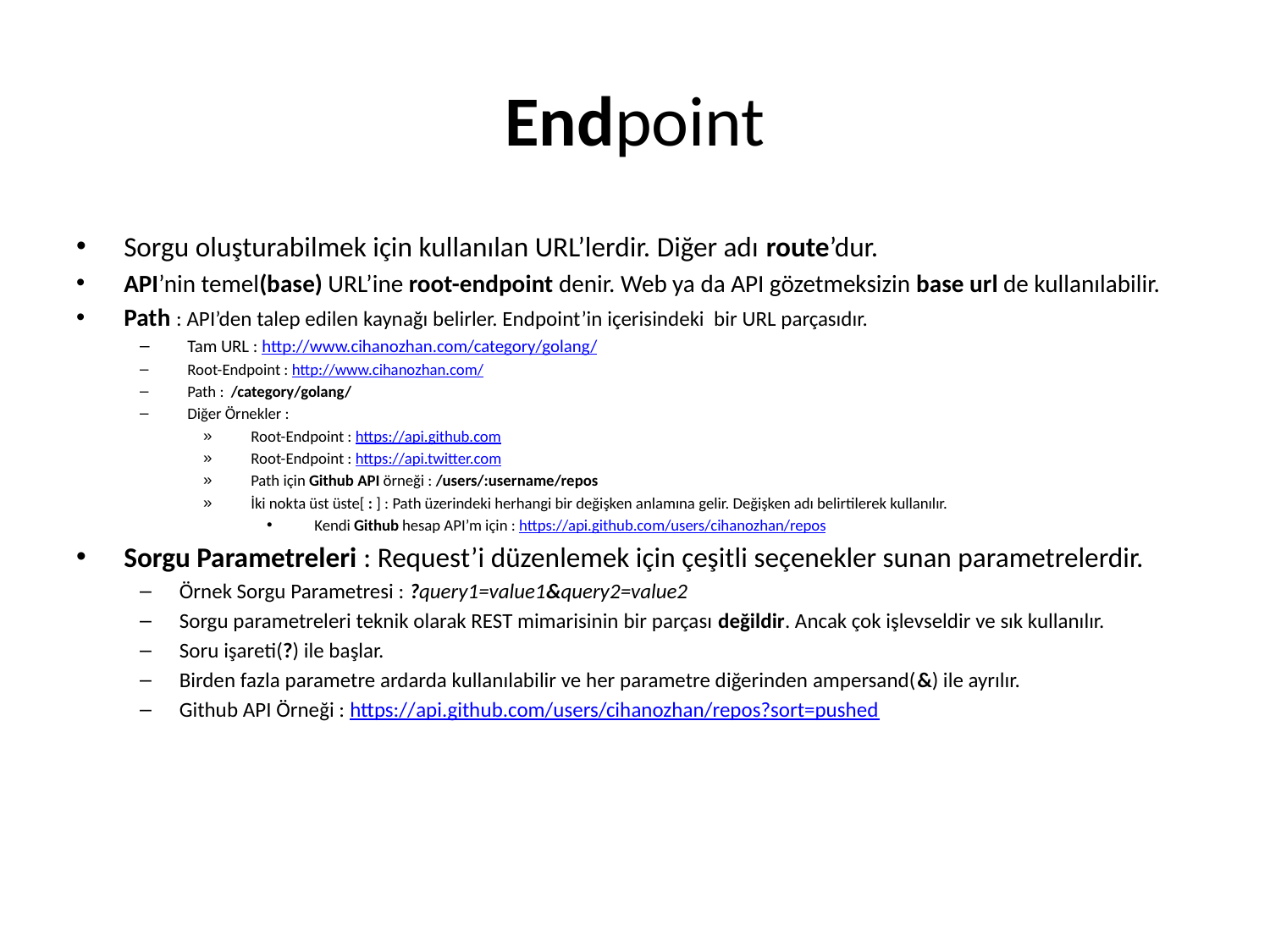

# Endpoint
Sorgu oluşturabilmek için kullanılan URL’lerdir. Diğer adı route’dur.
API’nin temel(base) URL’ine root-endpoint denir. Web ya da API gözetmeksizin base url de kullanılabilir.
Path : API’den talep edilen kaynağı belirler. Endpoint’in içerisindeki  bir URL parçasıdır.
Tam URL : http://www.cihanozhan.com/category/golang/
Root-Endpoint : http://www.cihanozhan.com/
Path :  /category/golang/
Diğer Örnekler :
Root-Endpoint : https://api.github.com
Root-Endpoint : https://api.twitter.com
Path için Github API örneği : /users/:username/repos
İki nokta üst üste[ : ] : Path üzerindeki herhangi bir değişken anlamına gelir. Değişken adı belirtilerek kullanılır.
Kendi Github hesap API’m için : https://api.github.com/users/cihanozhan/repos
Sorgu Parametreleri : Request’i düzenlemek için çeşitli seçenekler sunan parametrelerdir.
Örnek Sorgu Parametresi : ?query1=value1&query2=value2
Sorgu parametreleri teknik olarak REST mimarisinin bir parçası değildir. Ancak çok işlevseldir ve sık kullanılır.
Soru işareti(?) ile başlar.
Birden fazla parametre ardarda kullanılabilir ve her parametre diğerinden ampersand(&) ile ayrılır.
Github API Örneği : https://api.github.com/users/cihanozhan/repos?sort=pushed